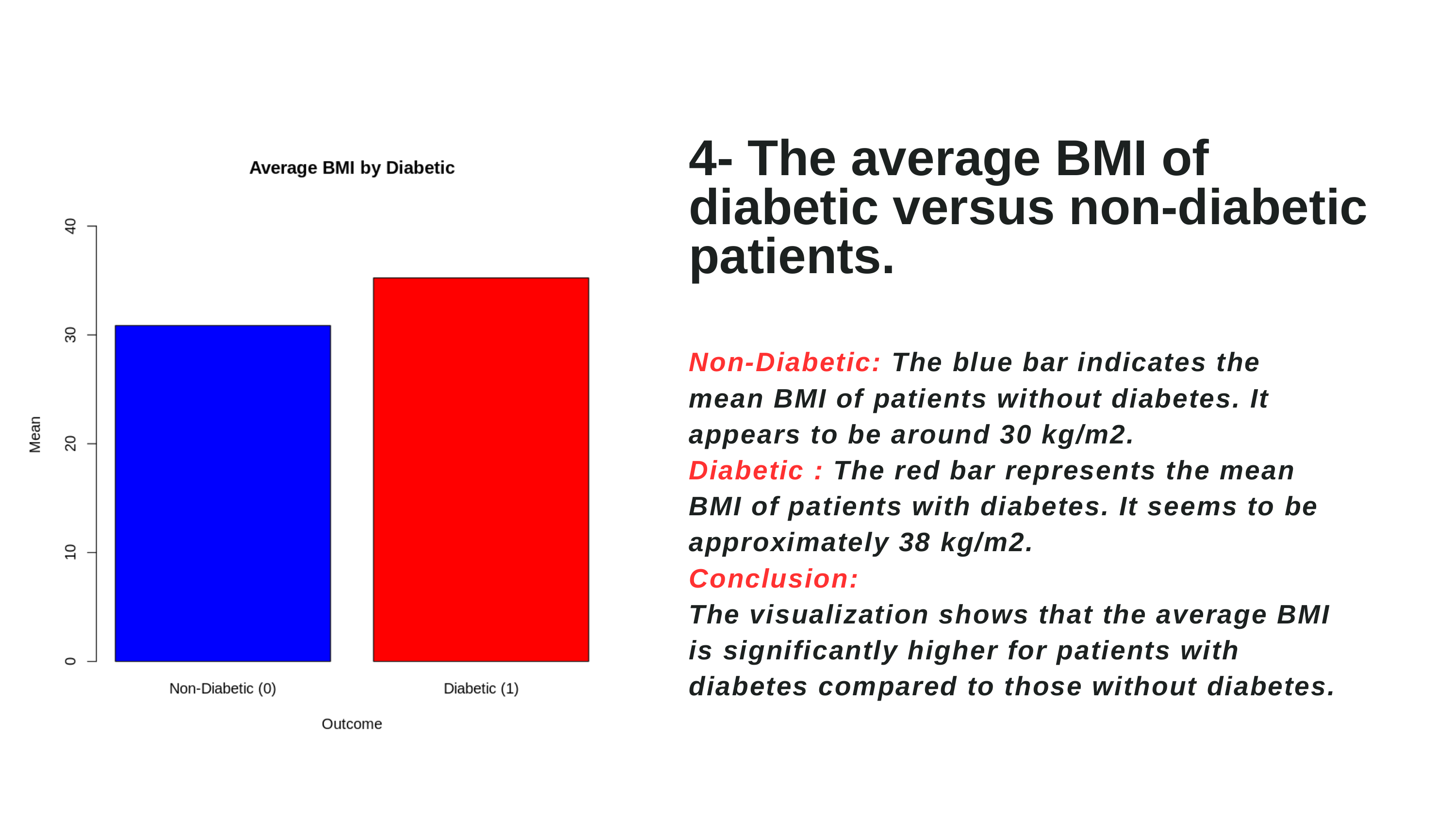

4- The average BMI of diabetic versus non-diabetic patients.

Non-Diabetic: The blue bar indicates the mean BMI of patients without diabetes. It appears to be around 30 kg/m2.
Diabetic : The red bar represents the mean BMI of patients with diabetes. It seems to be approximately 38 kg/m2.
Conclusion:
The visualization shows that the average BMI is significantly higher for patients with diabetes compared to those without diabetes.